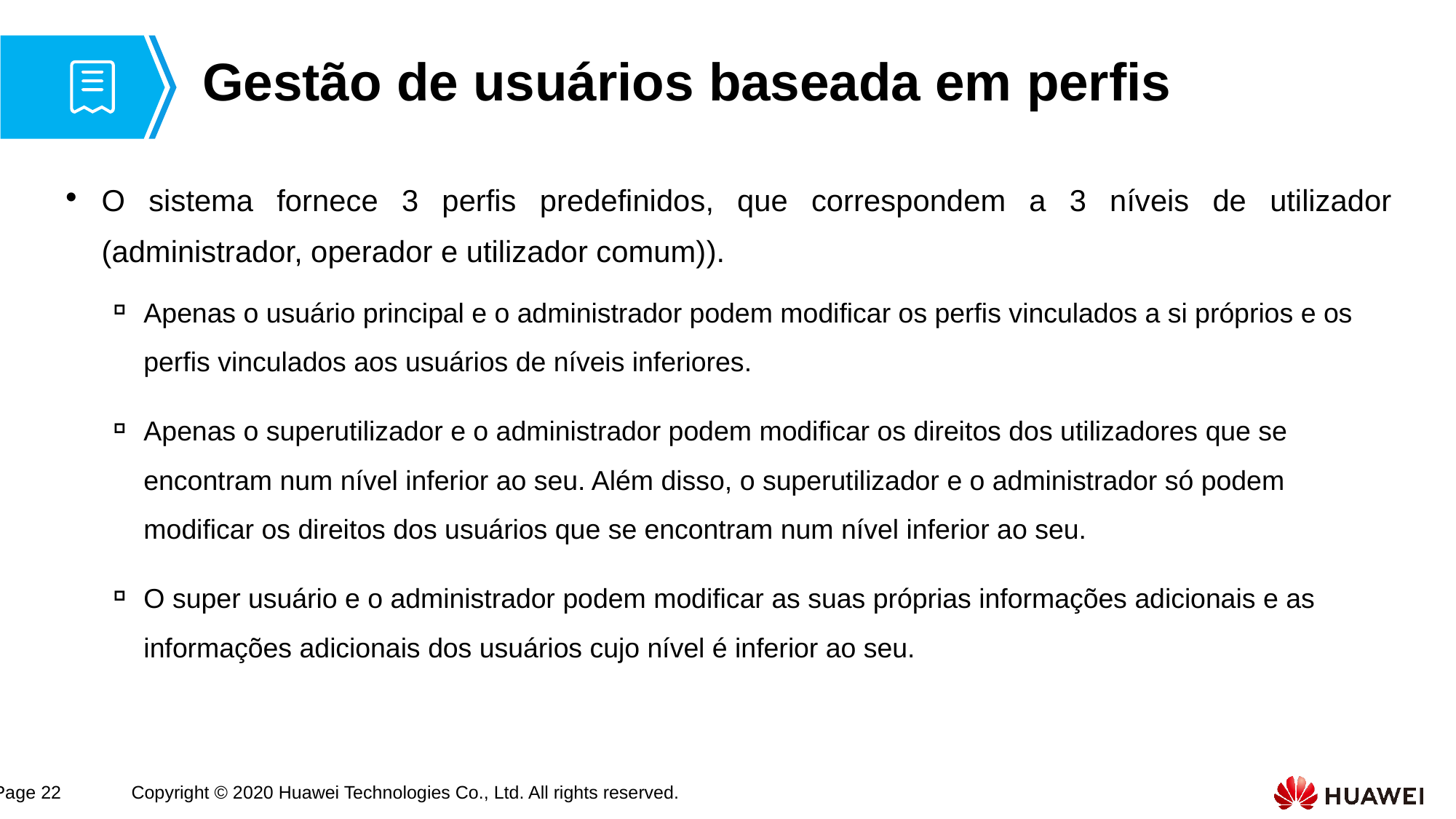

# Gestão de usuários baseada em perfis
O sistema fornece 3 perfis predefinidos, que correspondem a 3 níveis de utilizador (administrador, operador e utilizador comum)).
Apenas o usuário principal e o administrador podem modificar os perfis vinculados a si próprios e os perfis vinculados aos usuários de níveis inferiores.
Apenas o superutilizador e o administrador podem modificar os direitos dos utilizadores que se encontram num nível inferior ao seu. Além disso, o superutilizador e o administrador só podem modificar os direitos dos usuários que se encontram num nível inferior ao seu.
O super usuário e o administrador podem modificar as suas próprias informações adicionais e as informações adicionais dos usuários cujo nível é inferior ao seu.